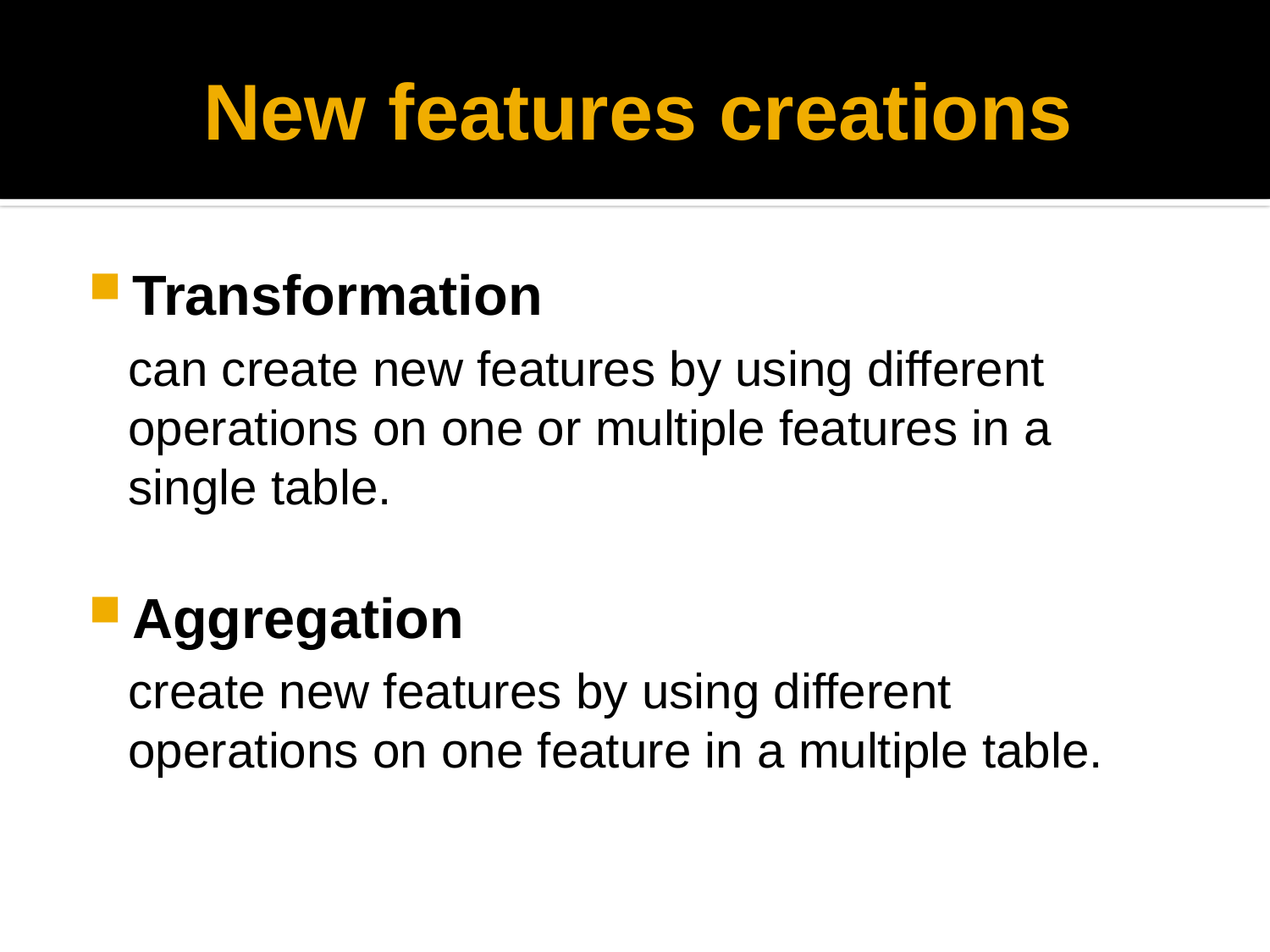

# New features creations
Transformation
can create new features by using different operations on one or multiple features in a single table.

Aggregation
create new features by using different operations on one feature in a multiple table.